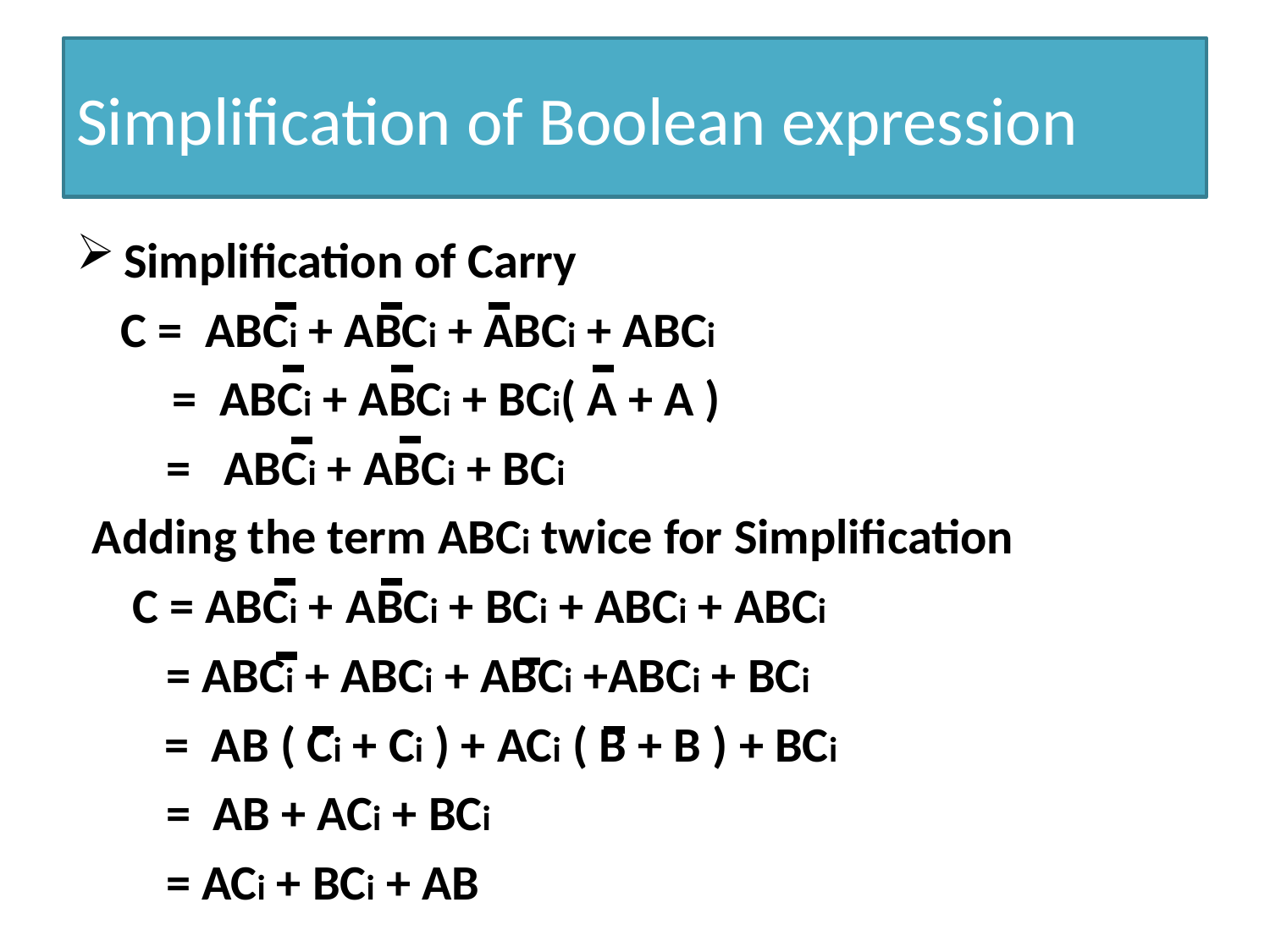

# Simplification of Boolean expression
Simplification of Carry
    C =  ABCi + ABCi + ABCi + ABCi
            =  ABCi + ABCi + BCi( A + A )
        =   ABCi + ABCi + BCi
  Adding the term ABCi twice for Simplification
     C = ABCi +  ABCi + BCi + ABCi + ABCi
        = ABCi + ABCi + ABCi +ABCi + BCi
           =  AB ( Ci + Ci ) + ACi ( B + B ) + BCi
        =  AB + ACi + BCi
        = ACi + BCi + AB